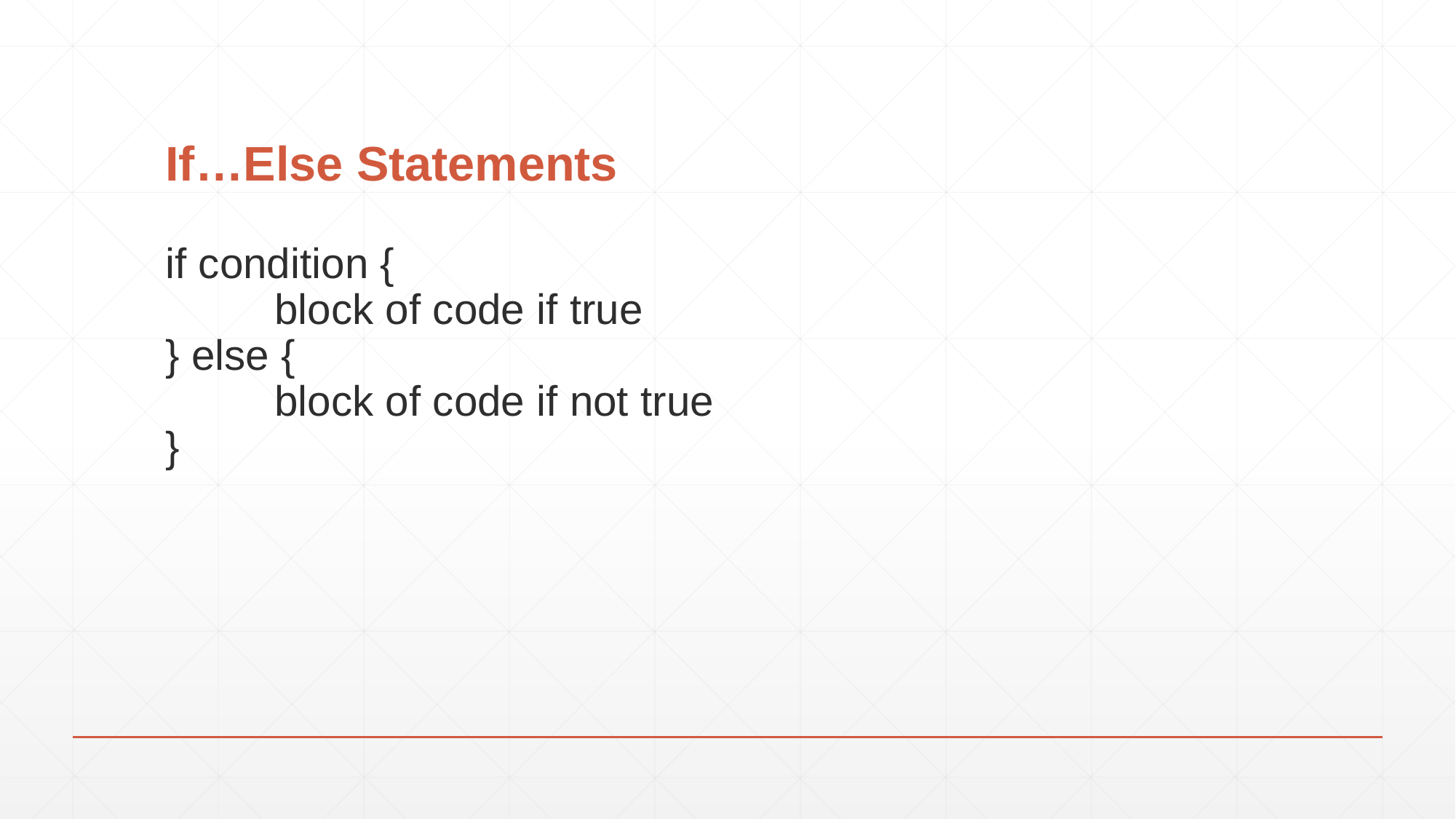

# If…Else Statements
if condition {
	block of code if true
} else {
	block of code if not true
}